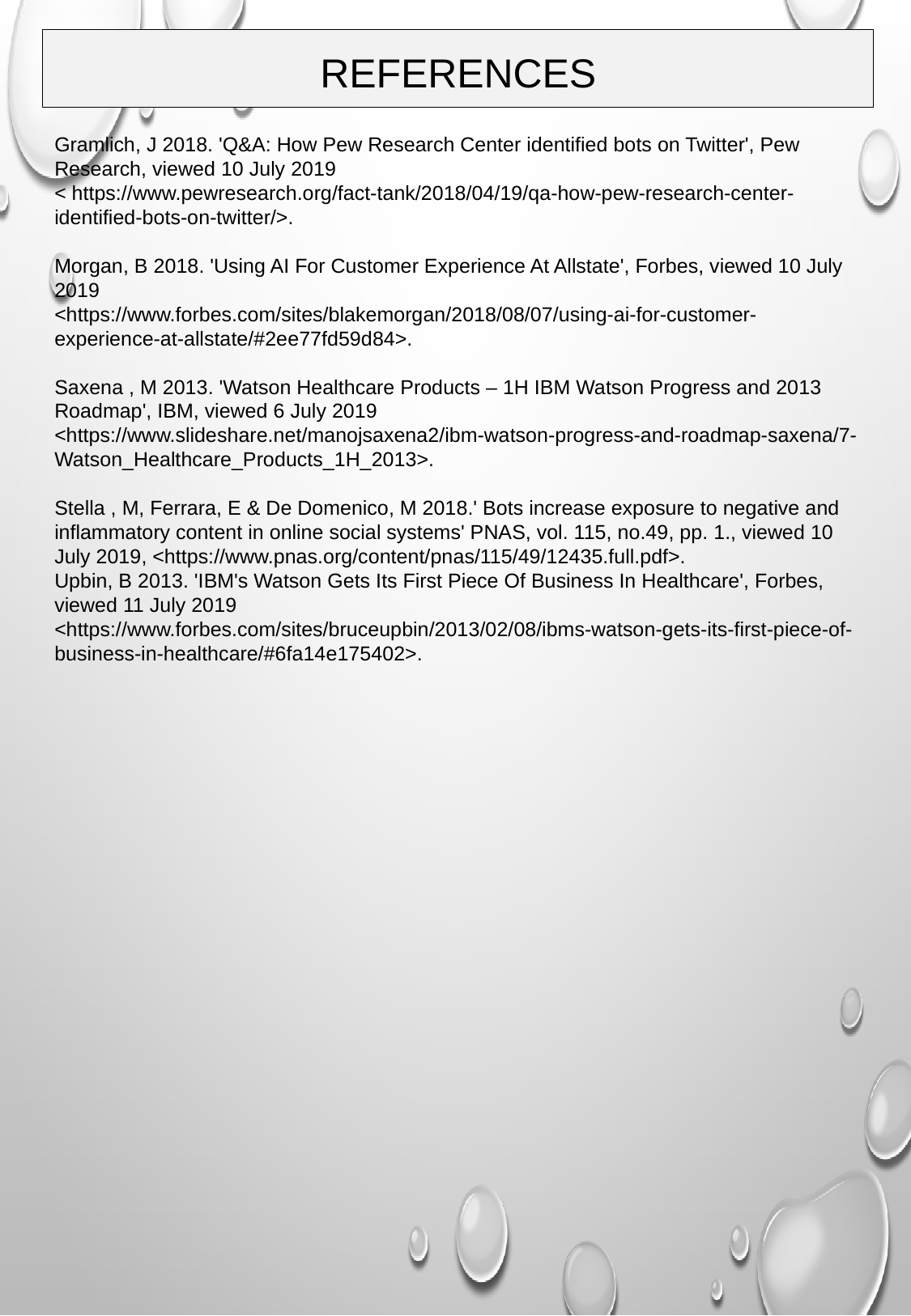

REFERENCES
Gramlich, J 2018. 'Q&A: How Pew Research Center identified bots on Twitter', Pew Research, viewed 10 July 2019
< https://www.pewresearch.org/fact-tank/2018/04/19/qa-how-pew-research-center-identified-bots-on-twitter/>.

Morgan, B 2018. 'Using AI For Customer Experience At Allstate', Forbes, viewed 10 July 2019
<https://www.forbes.com/sites/blakemorgan/2018/08/07/using-ai-for-customer-experience-at-allstate/#2ee77fd59d84>.

Saxena , M 2013. 'Watson Healthcare Products – 1H IBM Watson Progress and 2013 Roadmap', IBM, viewed 6 July 2019
<https://www.slideshare.net/manojsaxena2/ibm-watson-progress-and-roadmap-saxena/7-Watson_Healthcare_Products_1H_2013>.

Stella , M, Ferrara, E & De Domenico, M 2018.' Bots increase exposure to negative and inflammatory content in online social systems' PNAS, vol. 115, no.49, pp. 1., viewed 10 July 2019, <https://www.pnas.org/content/pnas/115/49/12435.full.pdf>.
Upbin, B 2013. 'IBM's Watson Gets Its First Piece Of Business In Healthcare', Forbes,  viewed 11 July 2019
<https://www.forbes.com/sites/bruceupbin/2013/02/08/ibms-watson-gets-its-first-piece-of-business-in-healthcare/#6fa14e175402>.